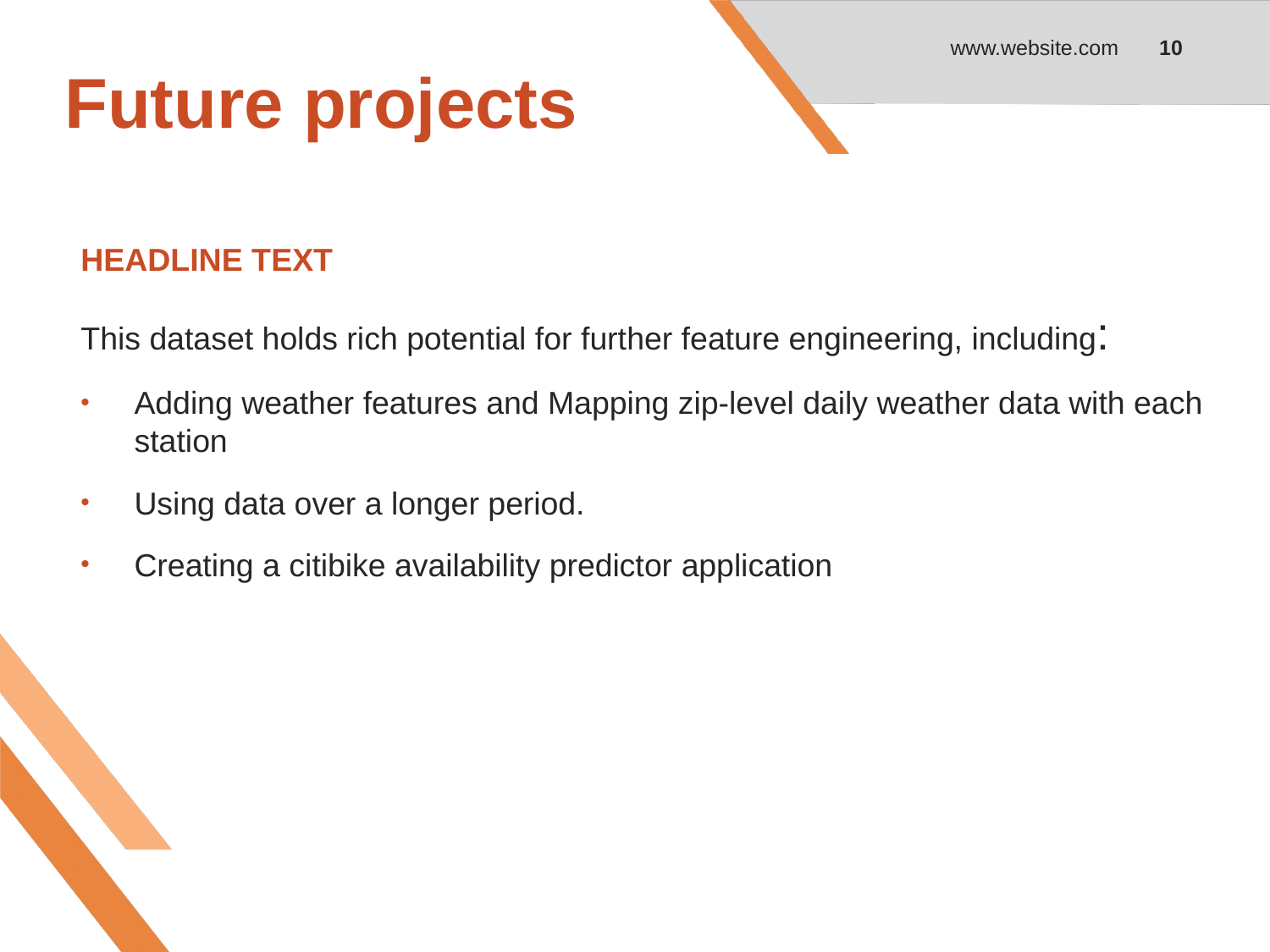

www.website.com
10
# Future projects
HEADLINE TEXT
This dataset holds rich potential for further feature engineering, including:
Adding weather features and Mapping zip-level daily weather data with each station
Using data over a longer period.
Creating a citibike availability predictor application